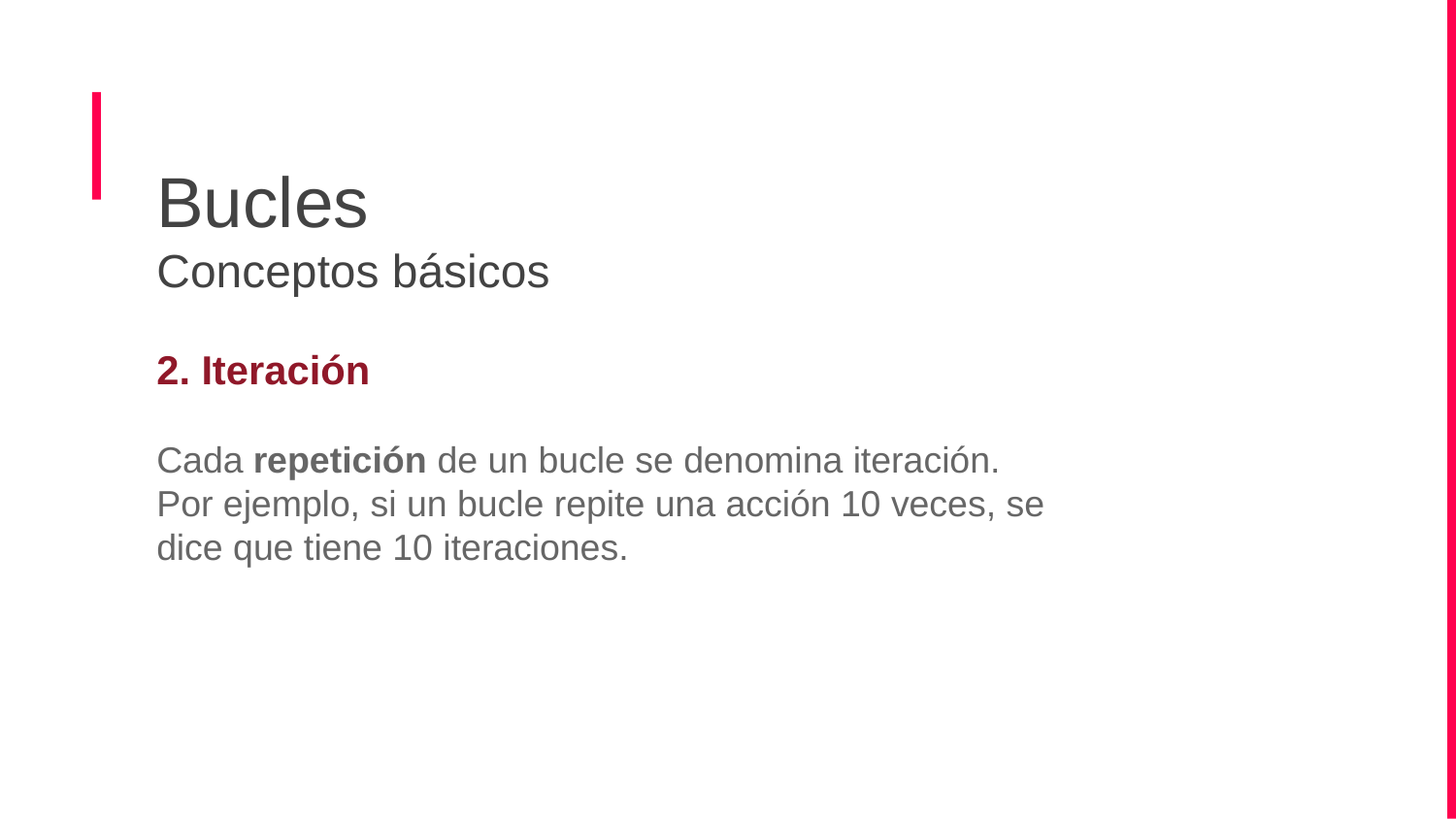

Bucles
Conceptos básicos
2. Iteración
Cada repetición de un bucle se denomina iteración. Por ejemplo, si un bucle repite una acción 10 veces, se dice que tiene 10 iteraciones.